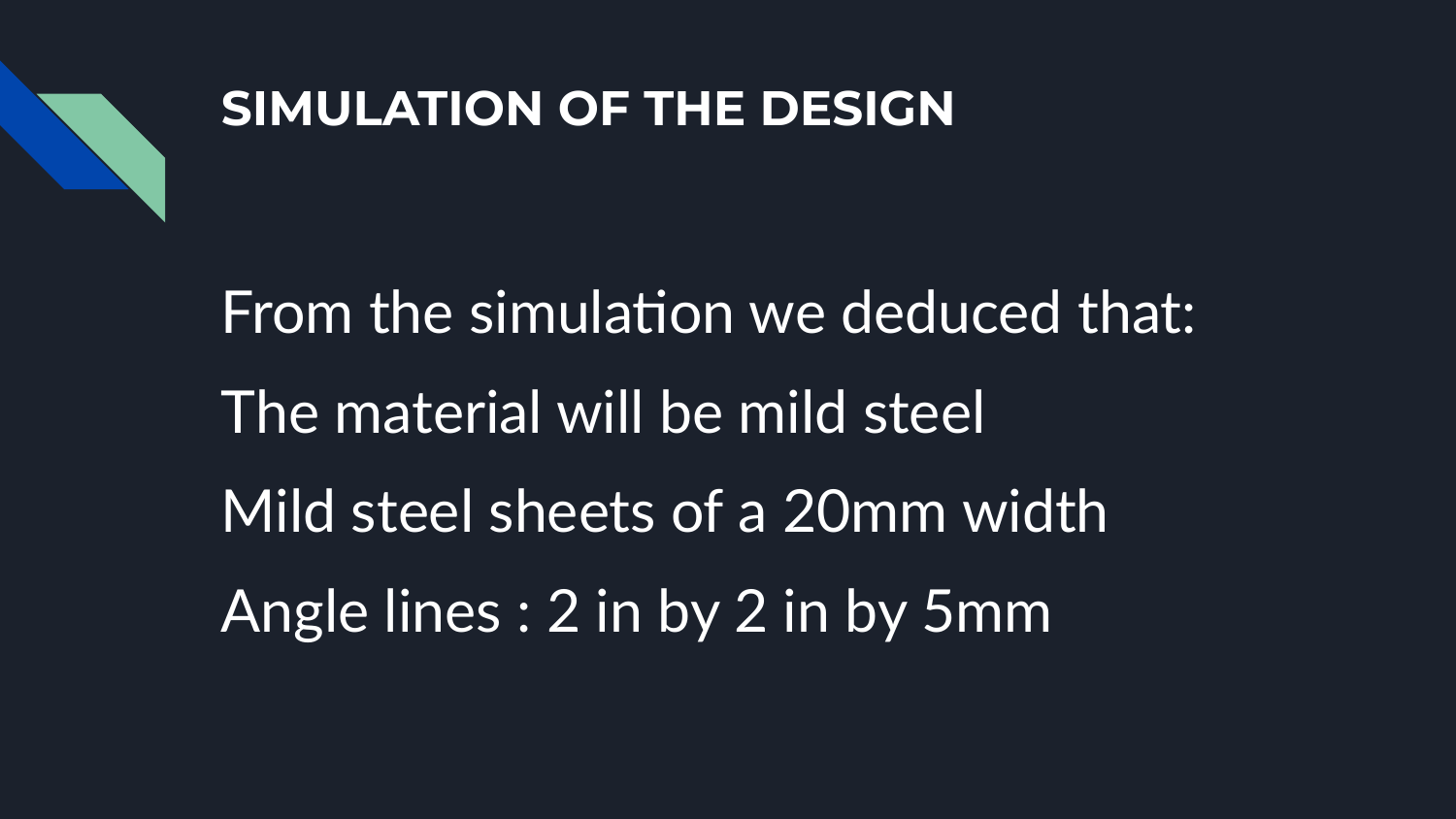

# SIMULATION OF THE DESIGN
From the simulation we deduced that:
The material will be mild steel
Mild steel sheets of a 20mm width
Angle lines : 2 in by 2 in by 5mm